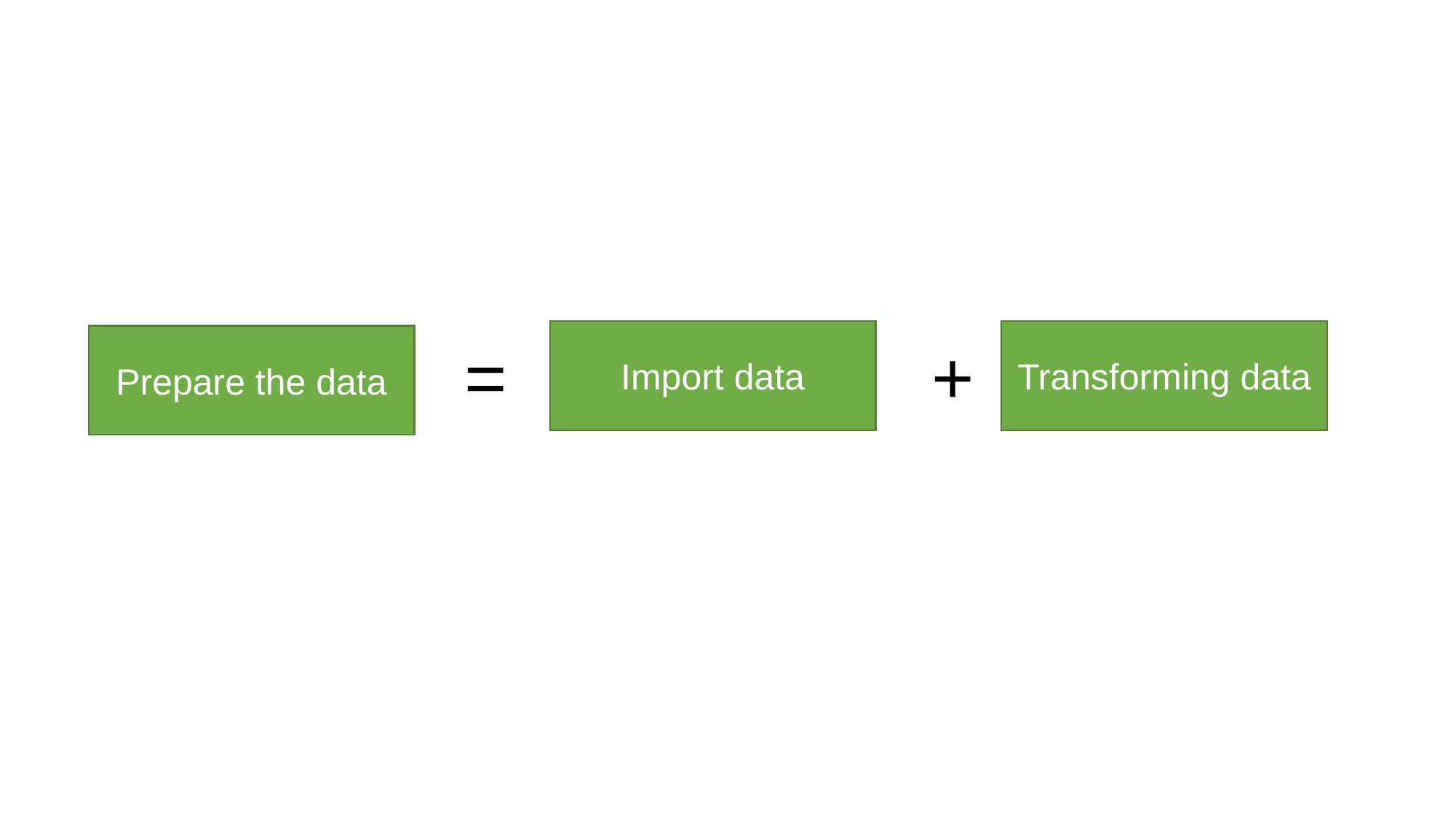

Import data
Transforming data
Prepare the data
=
+